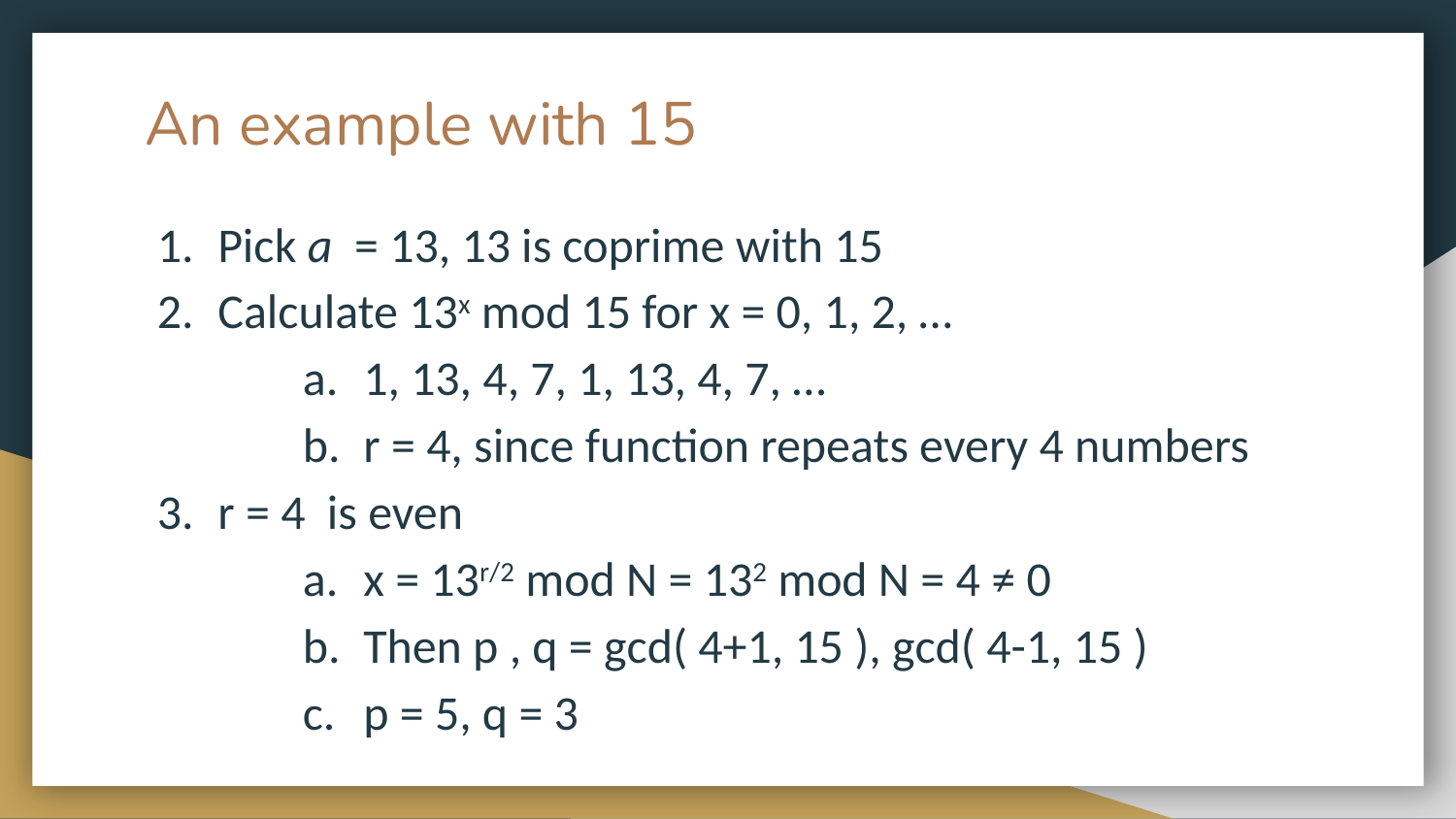

# An example with 15
Pick a  = 13, 13 is coprime with 15
Calculate 13x mod 15 for x = 0, 1, 2, …
1, 13, 4, 7, 1, 13, 4, 7, …
r = 4, since function repeats every 4 numbers
r = 4  is even
x = 13r/2 mod N = 132 mod N = 4 ≠ 0
Then p , q = gcd( 4+1, 15 ), gcd( 4-1, 15 )
p = 5, q = 3